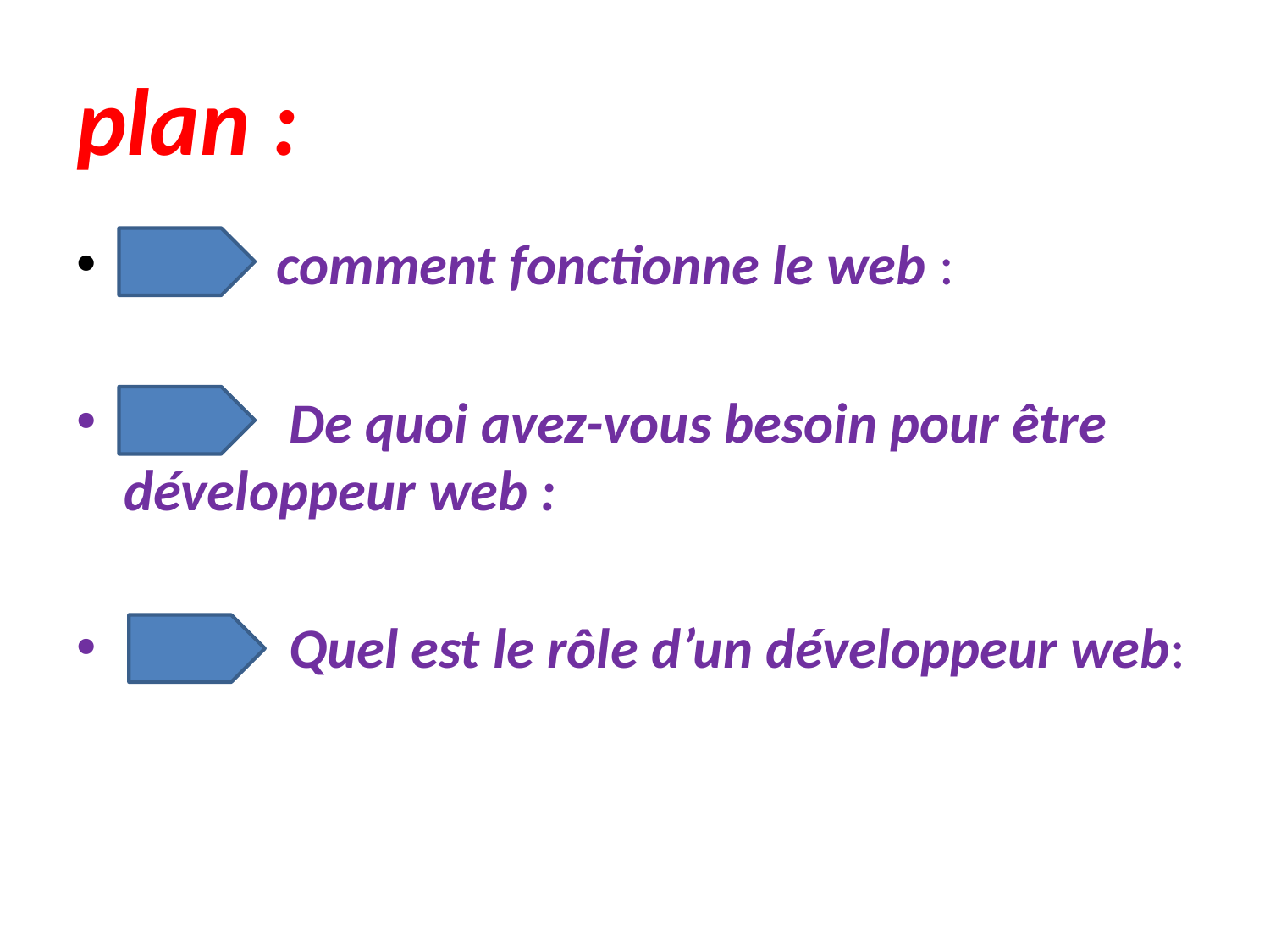

# plan :
            comment fonctionne le web :

             De quoi avez-vous besoin pour être développeur web :

             Quel est le rôle d’un développeur web: